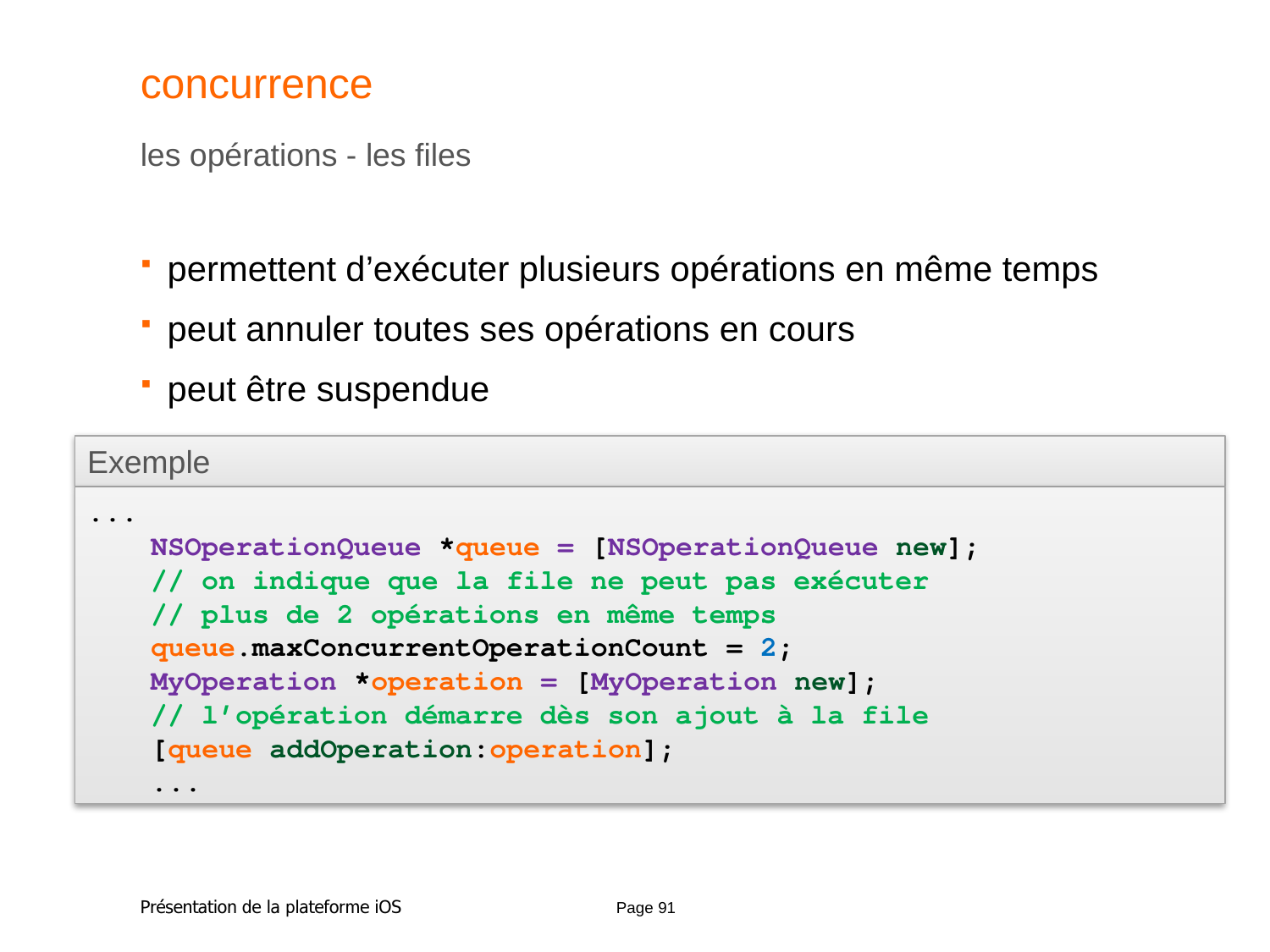

# concurrence
les opérations - les files
permettent d’exécuter plusieurs opérations en même temps
peut annuler toutes ses opérations en cours
peut être suspendue
Exemple
...
NSOperationQueue *queue = [NSOperationQueue new];
// on indique que la file ne peut pas exécuter
// plus de 2 opérations en même temps
queue.maxConcurrentOperationCount = 2;
MyOperation *operation = [MyOperation new];
// l’opération démarre dès son ajout à la file
[queue addOperation:operation];
...
Présentation de la plateforme iOS